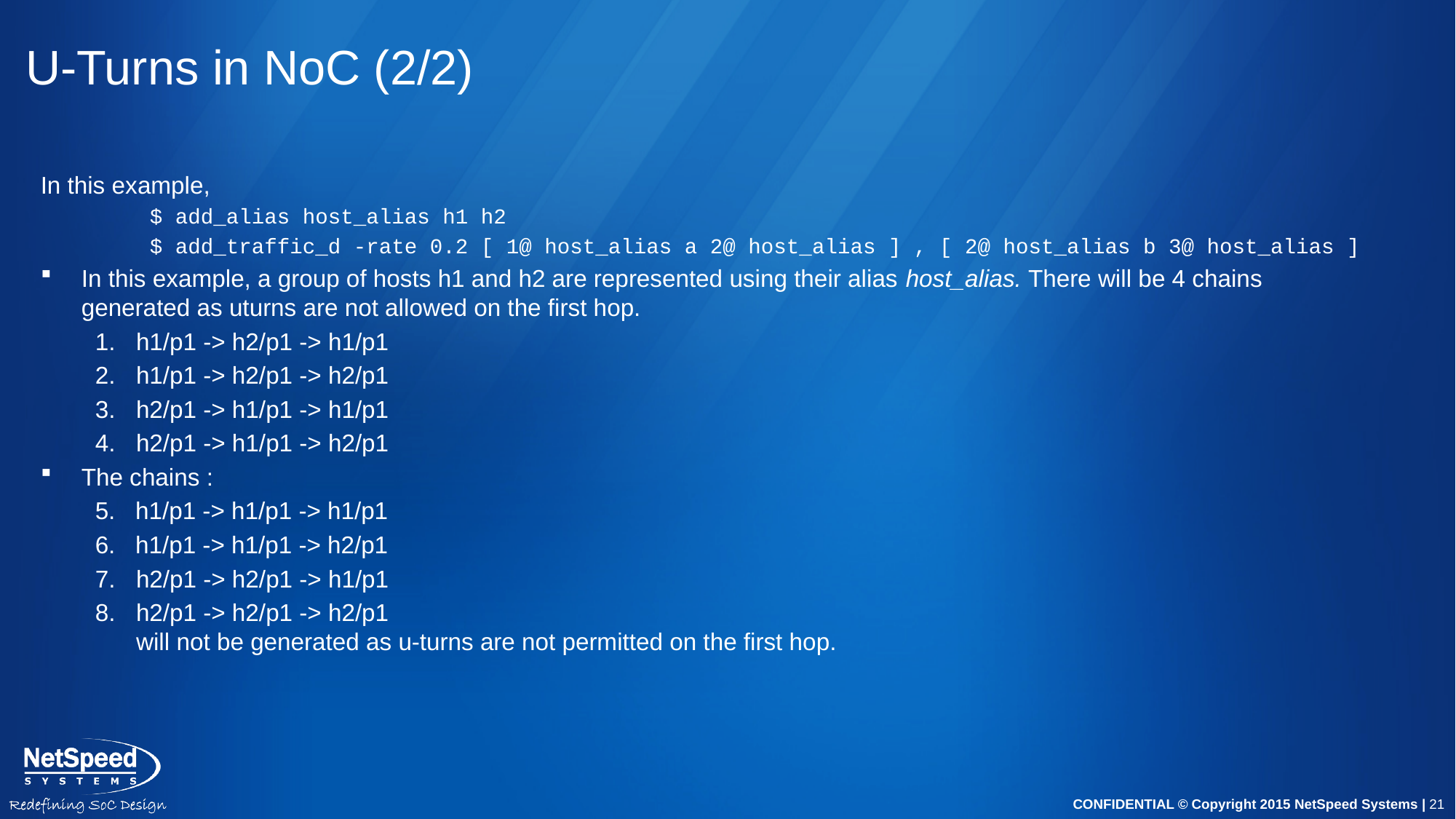

# U-Turns in NoC (2/2)
In this example,
	$ add_alias host_alias h1 h2
	$ add_traffic_d -rate 0.2 [ 1@ host_alias a 2@ host_alias ] , [ 2@ host_alias b 3@ host_alias ]
In this example, a group of hosts h1 and h2 are represented using their alias host_alias. There will be 4 chains generated as uturns are not allowed on the first hop.
h1/p1 -> h2/p1 -> h1/p1
h1/p1 -> h2/p1 -> h2/p1
h2/p1 -> h1/p1 -> h1/p1
h2/p1 -> h1/p1 -> h2/p1
The chains :
5.   h1/p1 -> h1/p1 -> h1/p1
6.   h1/p1 -> h1/p1 -> h2/p1
h2/p1 -> h2/p1 -> h1/p1
h2/p1 -> h2/p1 -> h2/p1
will not be generated as u-turns are not permitted on the first hop.